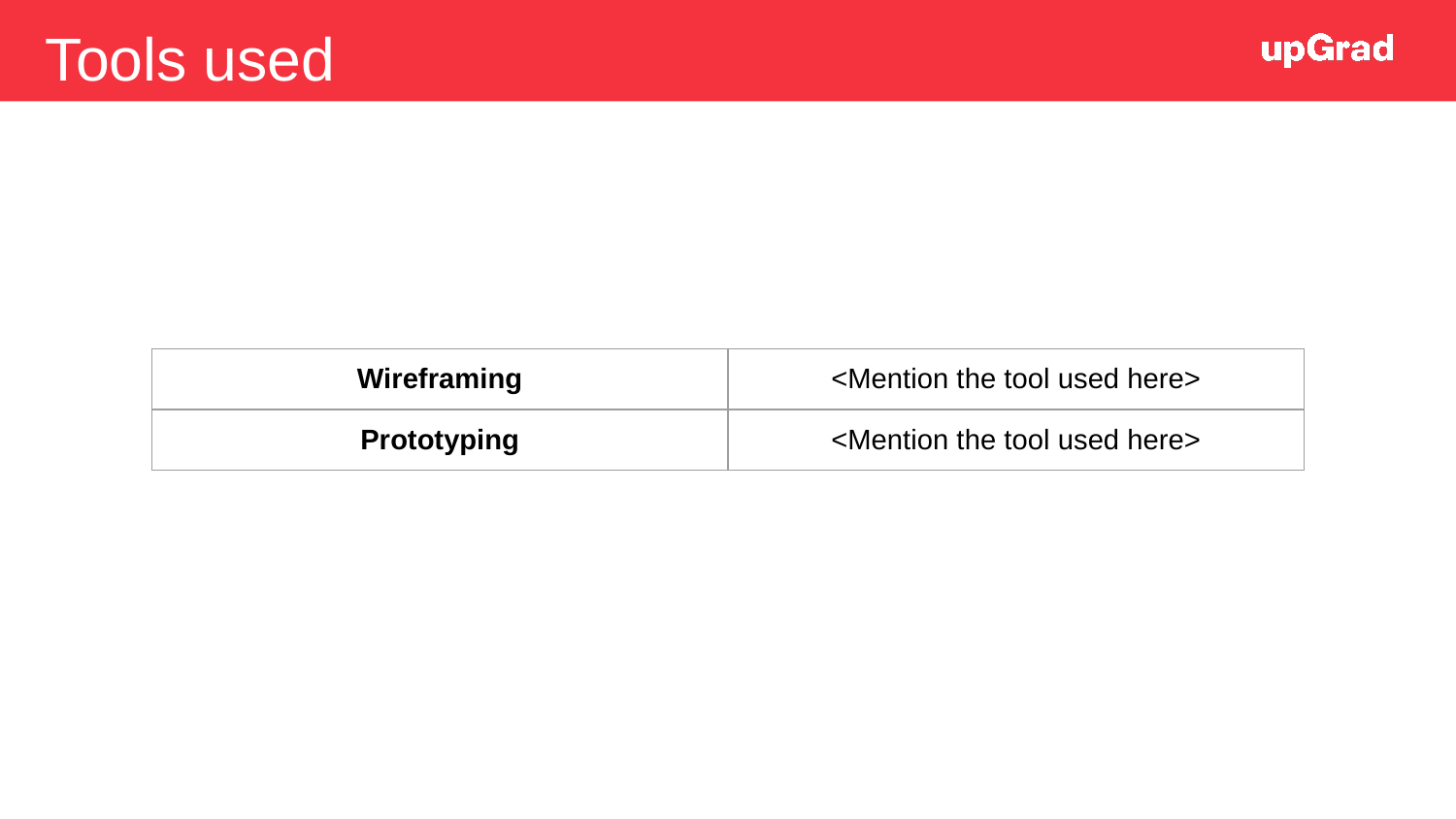

Tools used
| Wireframing | <Mention the tool used here> |
| --- | --- |
| Prototyping | <Mention the tool used here> |